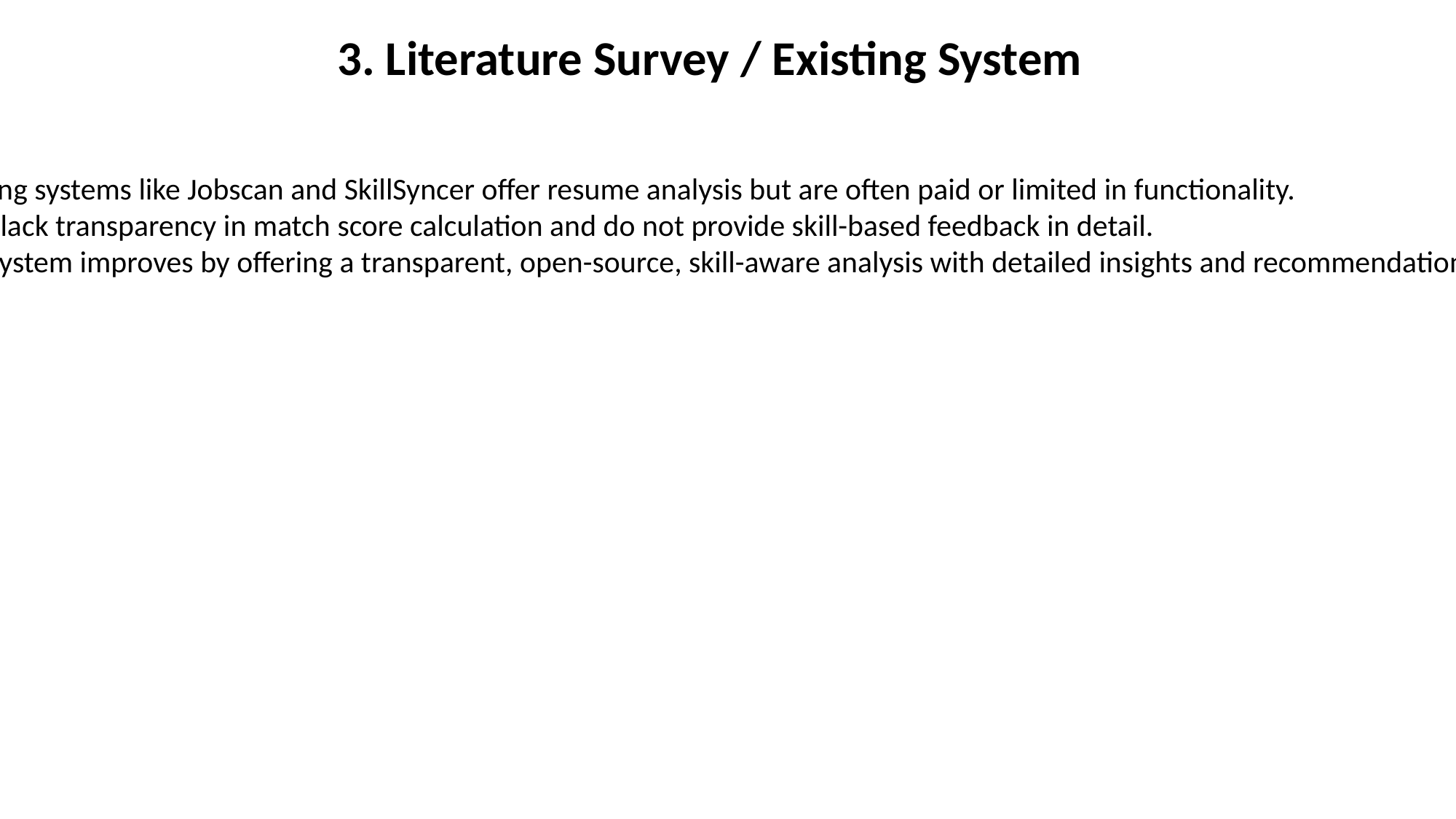

3. Literature Survey / Existing System
#

Existing systems like Jobscan and SkillSyncer offer resume analysis but are often paid or limited in functionality.
They lack transparency in match score calculation and do not provide skill-based feedback in detail.
Our system improves by offering a transparent, open-source, skill-aware analysis with detailed insights and recommendations.